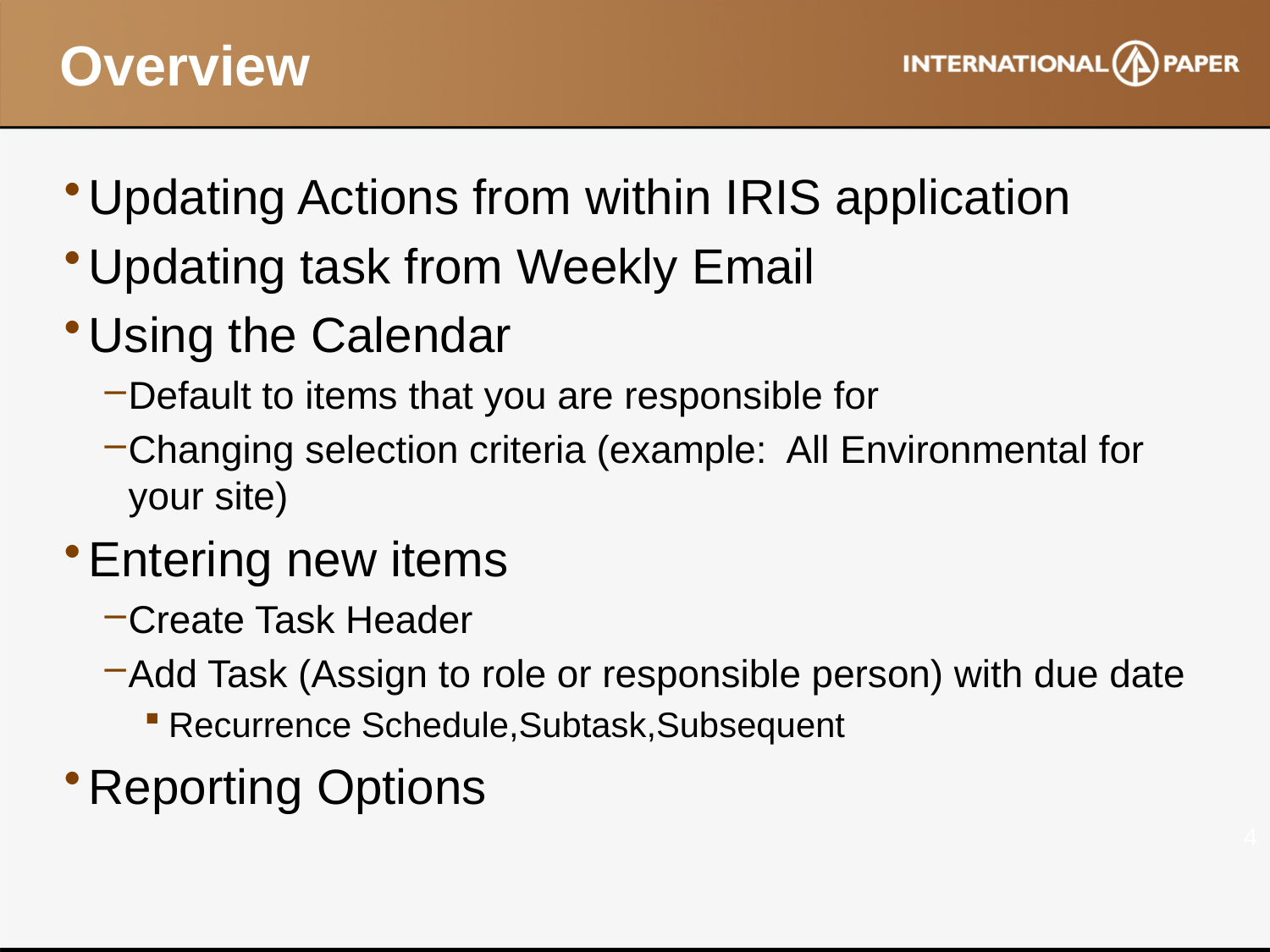

# Overview
Updating Actions from within IRIS application
Updating task from Weekly Email
Using the Calendar
Default to items that you are responsible for
Changing selection criteria (example:  All Environmental for your site)
Entering new items
Create Task Header
Add Task (Assign to role or responsible person) with due date
Recurrence Schedule,Subtask,Subsequent
Reporting Options

4